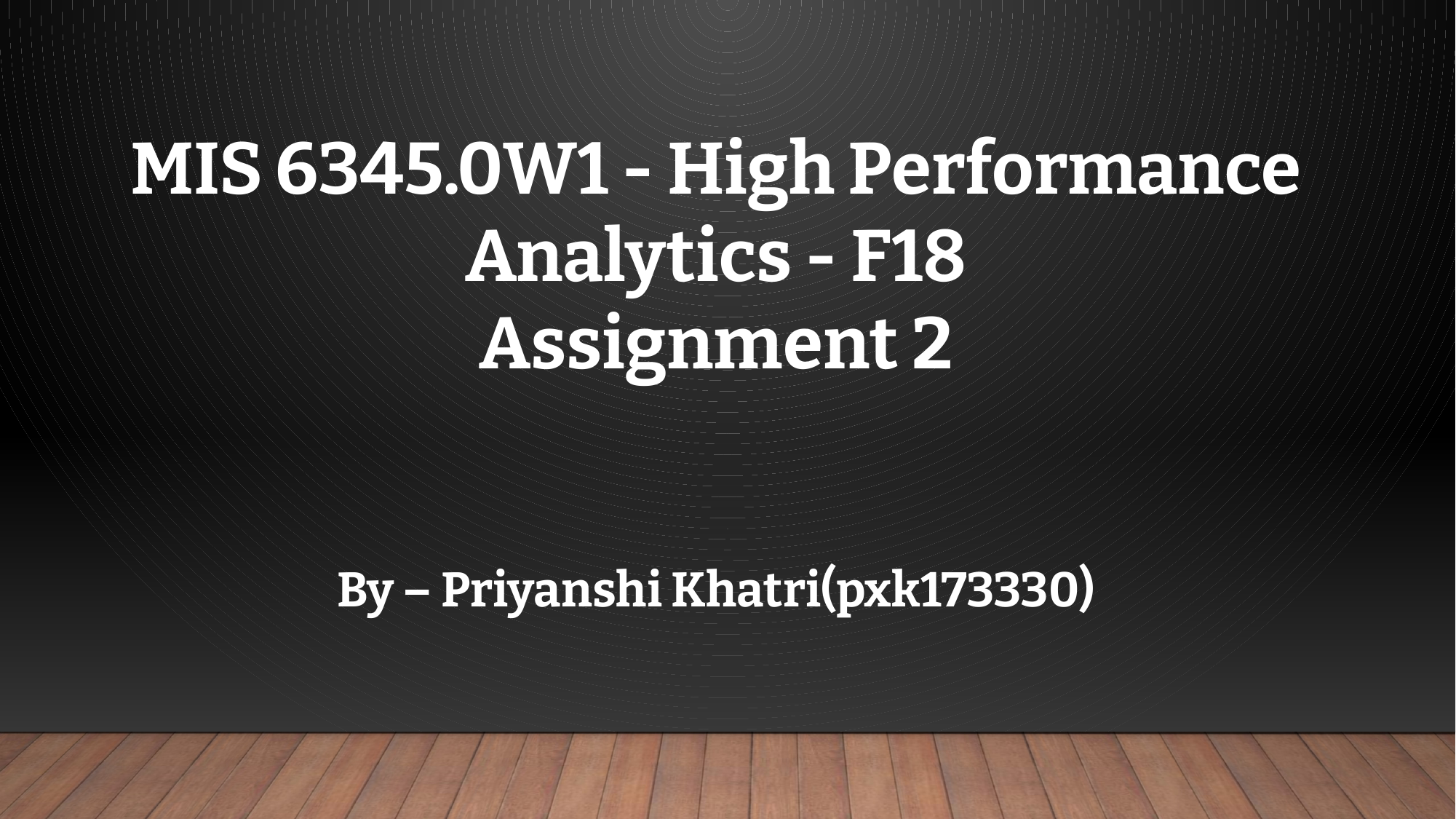

MIS 6345.0W1 - High Performance Analytics - F18
Assignment 2

By – Priyanshi Khatri(pxk173330)